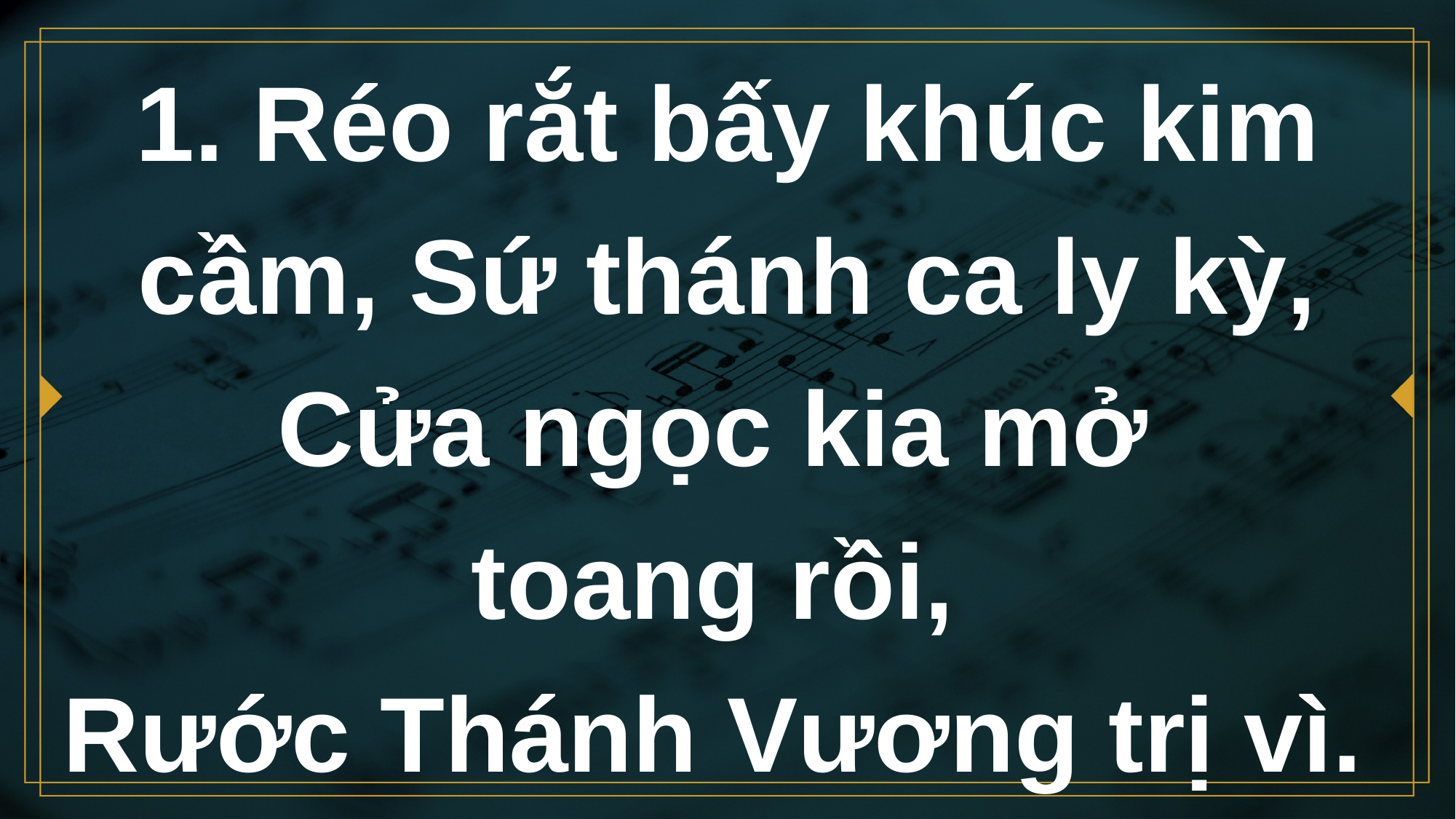

# 1. Réo rắt bấy khúc kim cầm, Sứ thánh ca ly kỳ, Cửa ngọc kia mở toang rồi, Rước Thánh Vương trị vì.